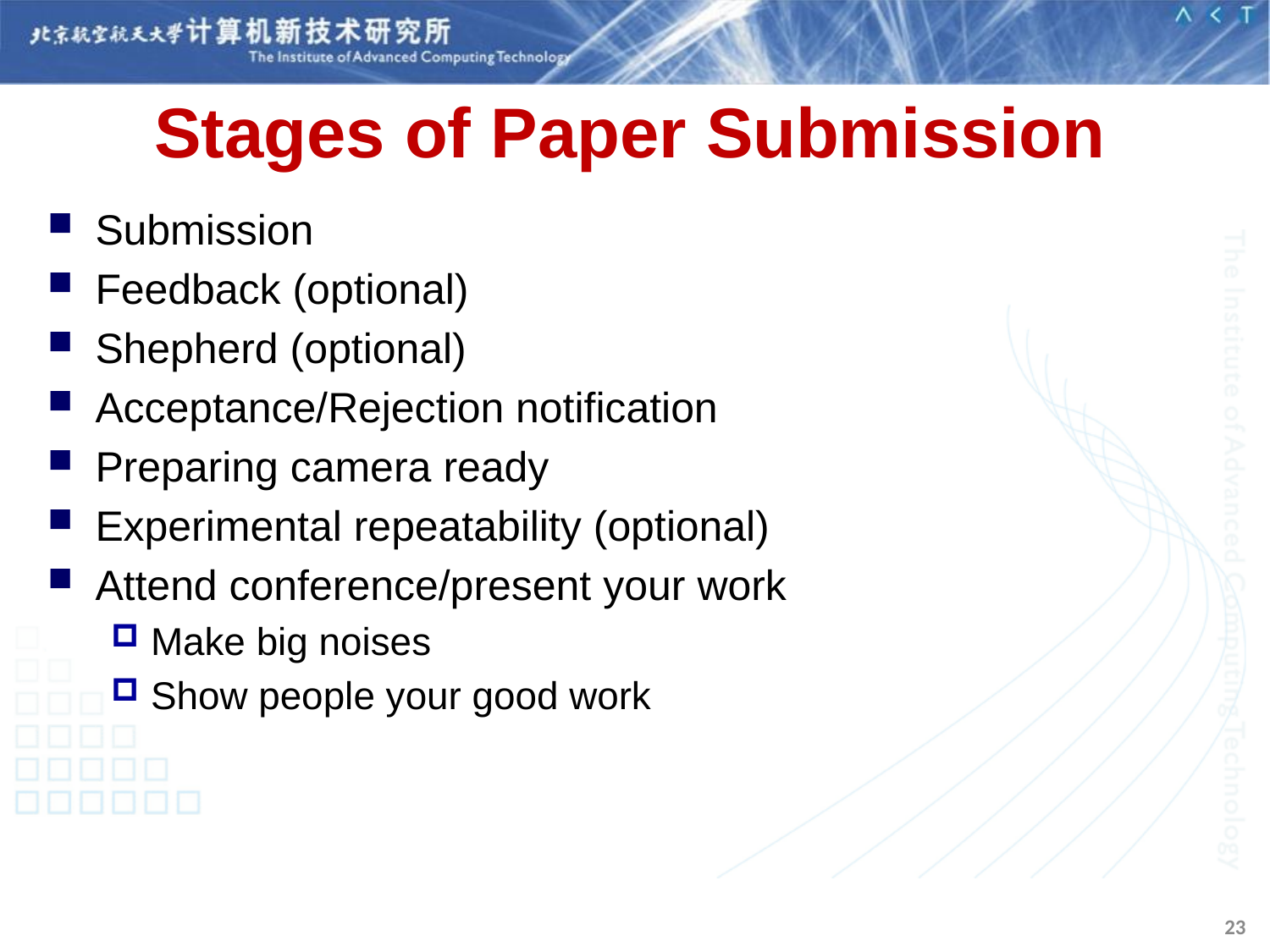

# Stages of Paper Submission
Submission
Feedback (optional)
Shepherd (optional)
Acceptance/Rejection notification
Preparing camera ready
Experimental repeatability (optional)
Attend conference/present your work
Make big noises
Show people your good work

23